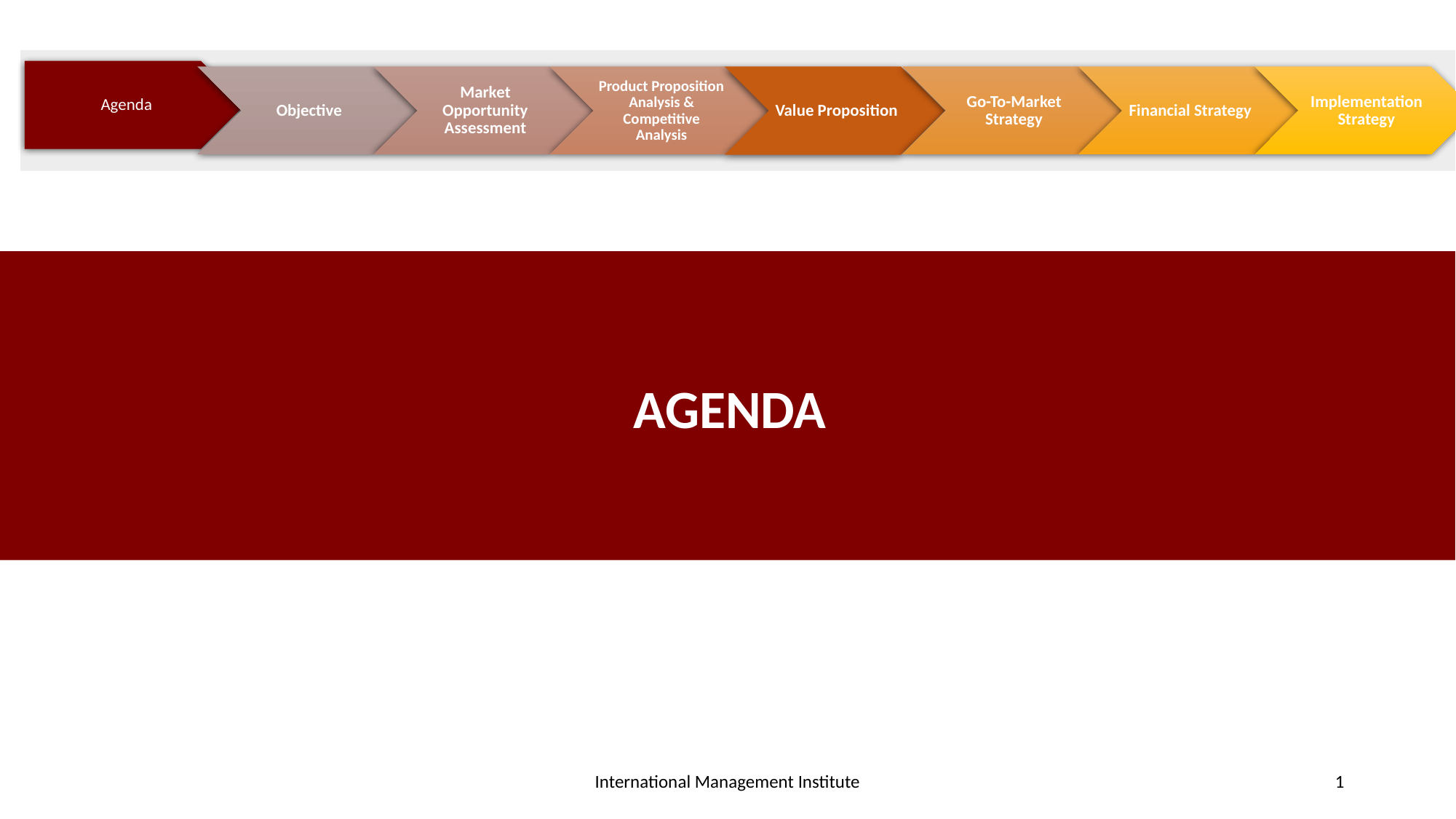

Agenda
Objective
Market Opportunity Assessment
Product Proposition Analysis & Competitive Analysis
Value Proposition
Go-To-Market Strategy
Financial Strategy
Implementation Strategy

AGENDA
International Management Institute
1